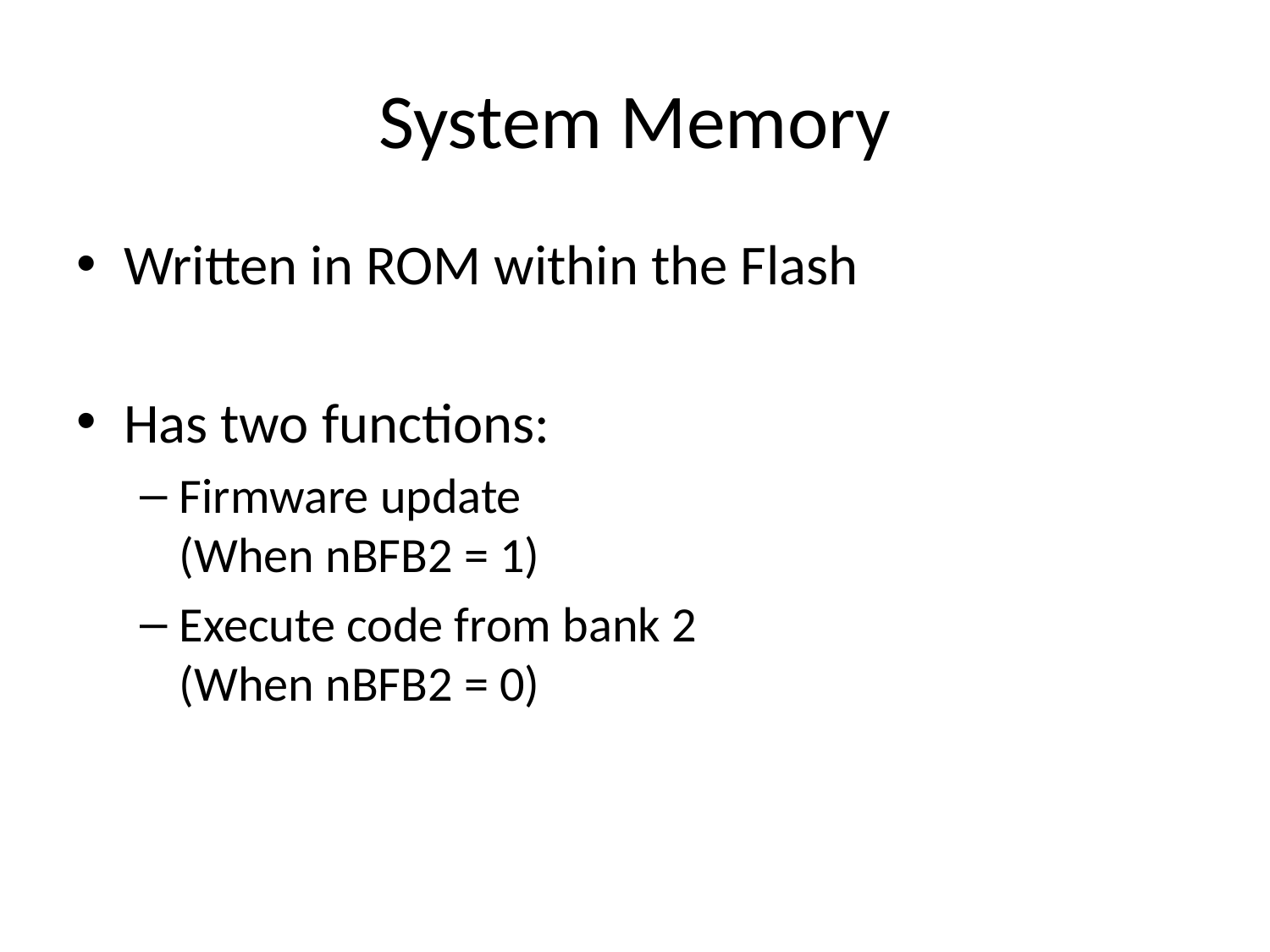

# System Memory
Written in ROM within the Flash

Has two functions:
Firmware update
(When nBFB2 = 1)
Execute code from bank 2
(When nBFB2 = 0)